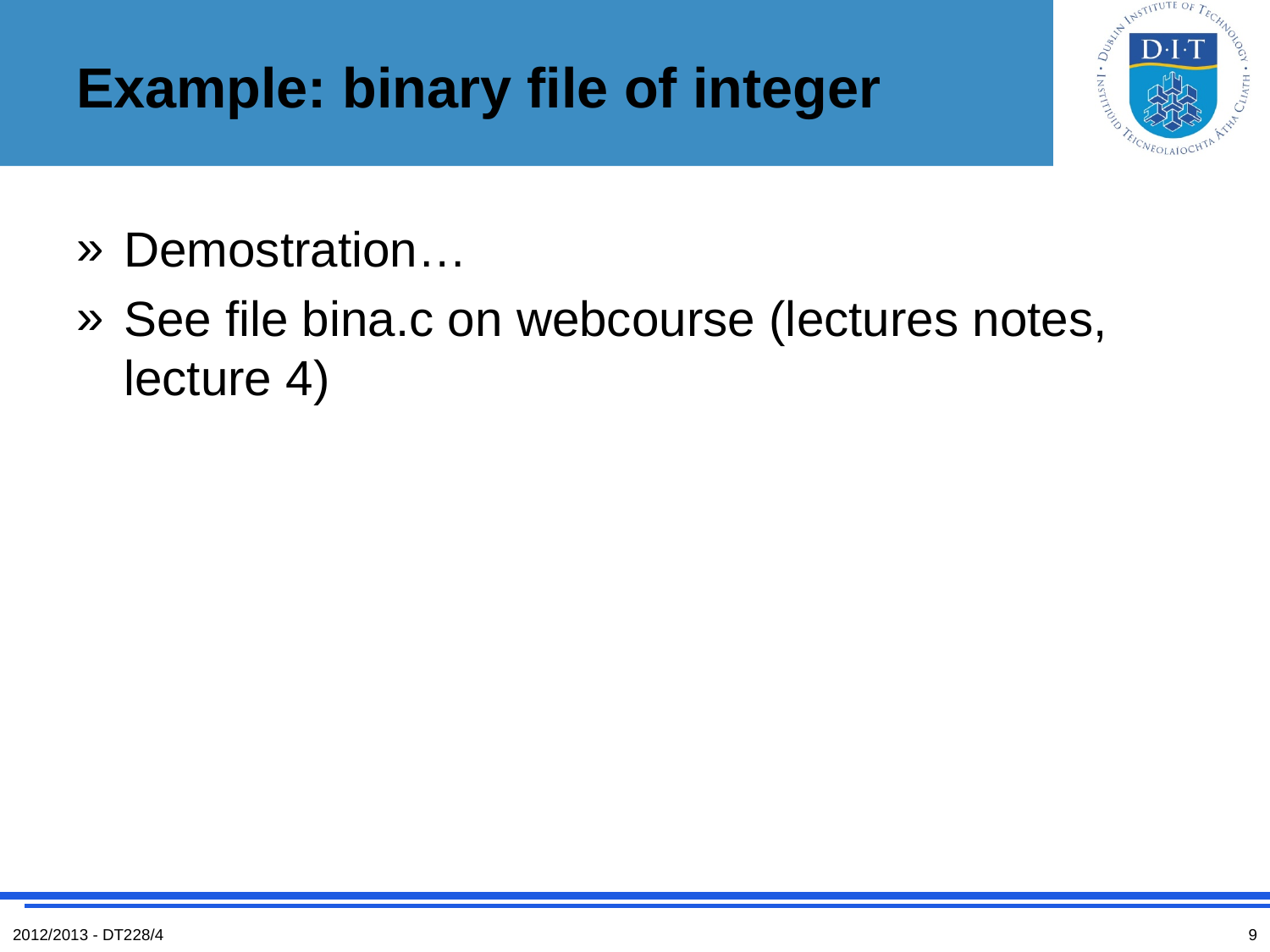

# Example: binary file of integer
Demostration…
See file bina.c on webcourse (lectures notes, lecture 4)
2012/2013 - DT228/4
9